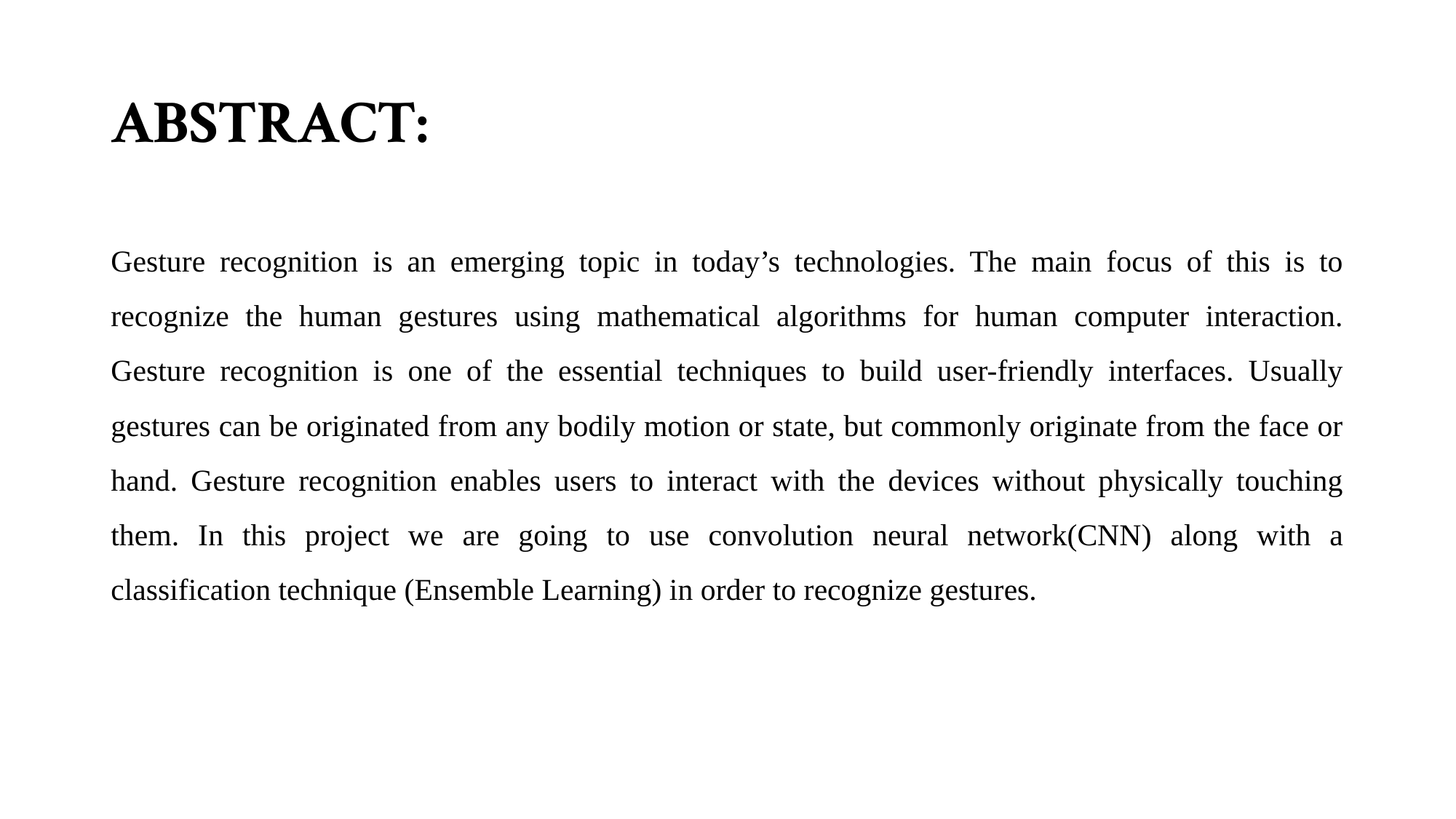

# ABSTRACT:
Gesture recognition is an emerging topic in today’s technologies. The main focus of this is to recognize the human gestures using mathematical algorithms for human computer interaction. Gesture recognition is one of the essential techniques to build user-friendly interfaces. Usually gestures can be originated from any bodily motion or state, but commonly originate from the face or hand. Gesture recognition enables users to interact with the devices without physically touching them. In this project we are going to use convolution neural network(CNN) along with a classification technique (Ensemble Learning) in order to recognize gestures.